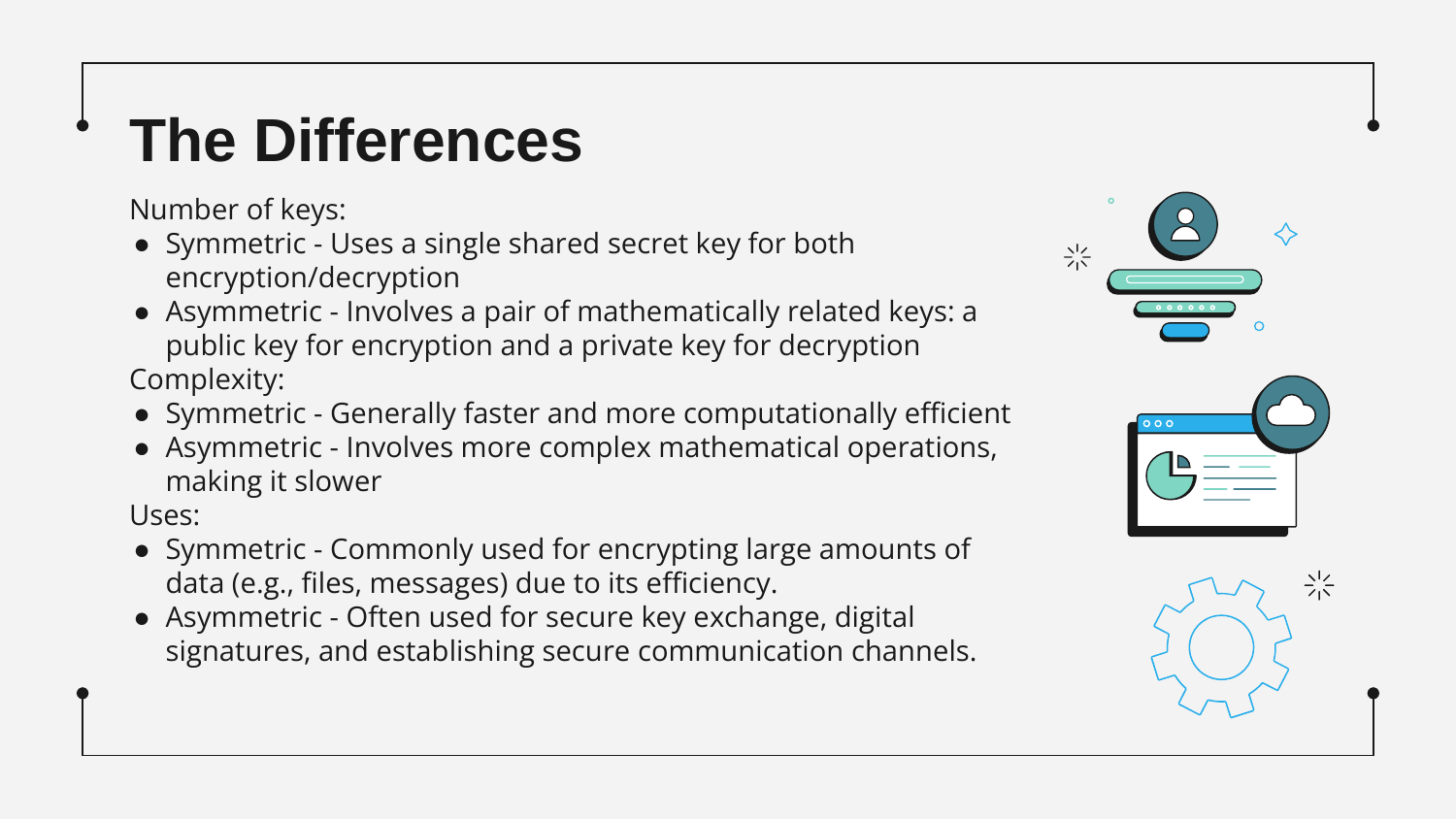

# The Differences
Number of keys:
Symmetric - Uses a single shared secret key for both encryption/decryption
Asymmetric - Involves a pair of mathematically related keys: a public key for encryption and a private key for decryption
Complexity:
Symmetric - Generally faster and more computationally efficient
Asymmetric - Involves more complex mathematical operations, making it slower
Uses:
Symmetric - Commonly used for encrypting large amounts of data (e.g., files, messages) due to its efficiency.
Asymmetric - Often used for secure key exchange, digital signatures, and establishing secure communication channels.